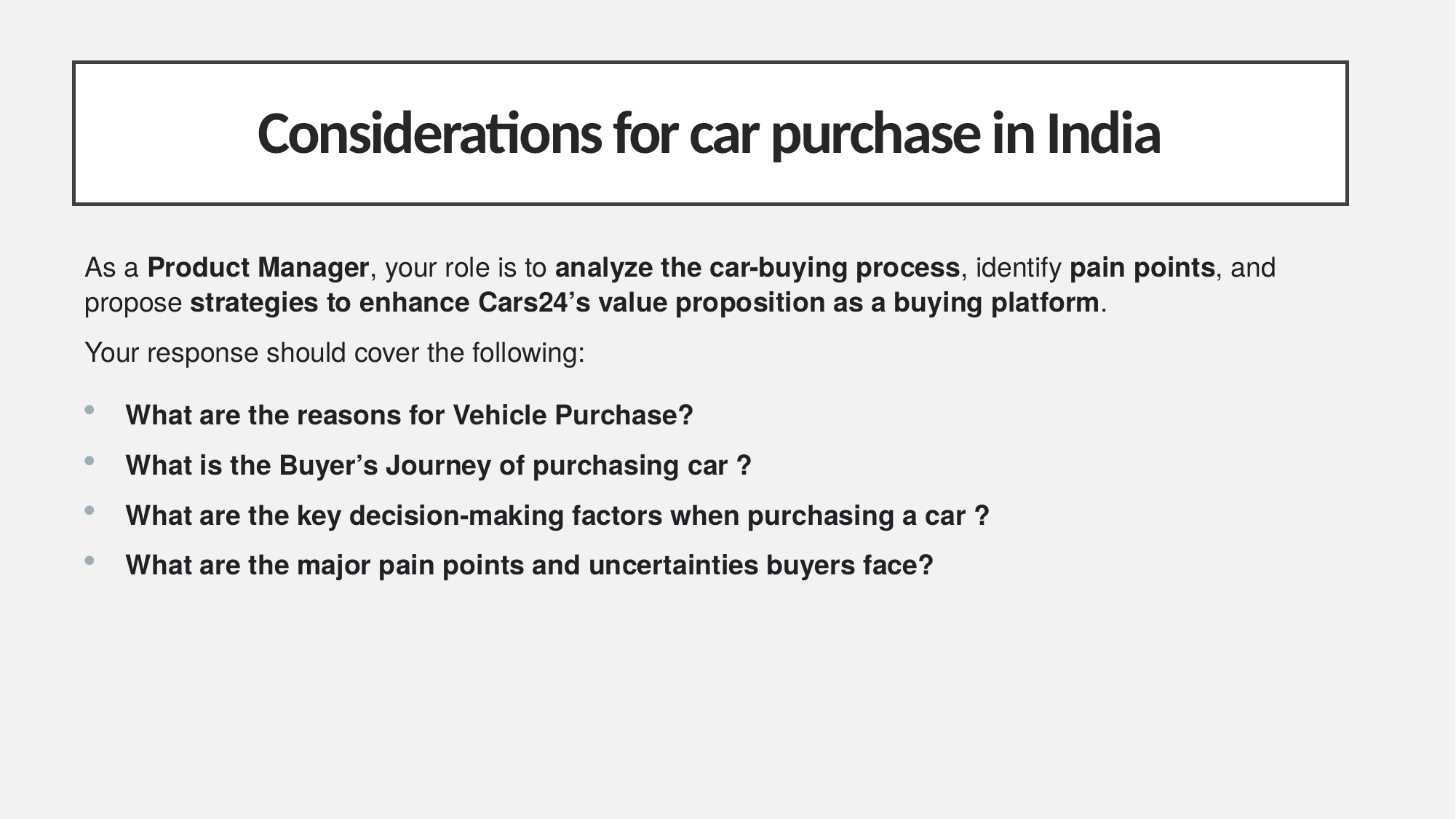

# Considerations for car purchase in India
As a Product Manager, your role is to analyze the car-buying process, identify pain points, and propose strategies to enhance Cars24’s value proposition as a buying platform.
Your response should cover the following:
What are the reasons for Vehicle Purchase?
What is the Buyer’s Journey of purchasing car ?
What are the key decision-making factors when purchasing a car ?
What are the major pain points and uncertainties buyers face?